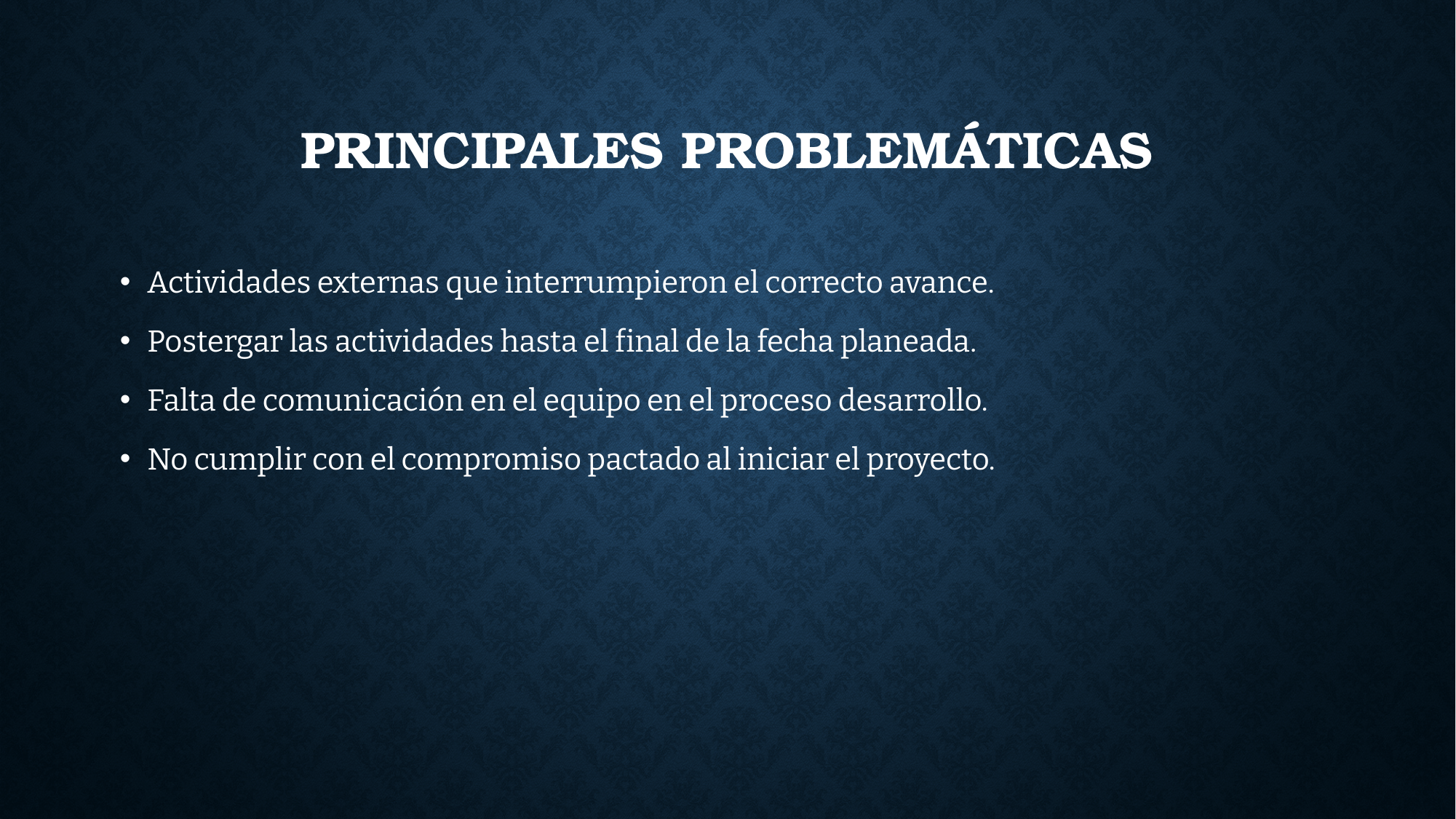

# Principales problemáticas
Actividades externas que interrumpieron el correcto avance.
Postergar las actividades hasta el final de la fecha planeada.
Falta de comunicación en el equipo en el proceso desarrollo.
No cumplir con el compromiso pactado al iniciar el proyecto.